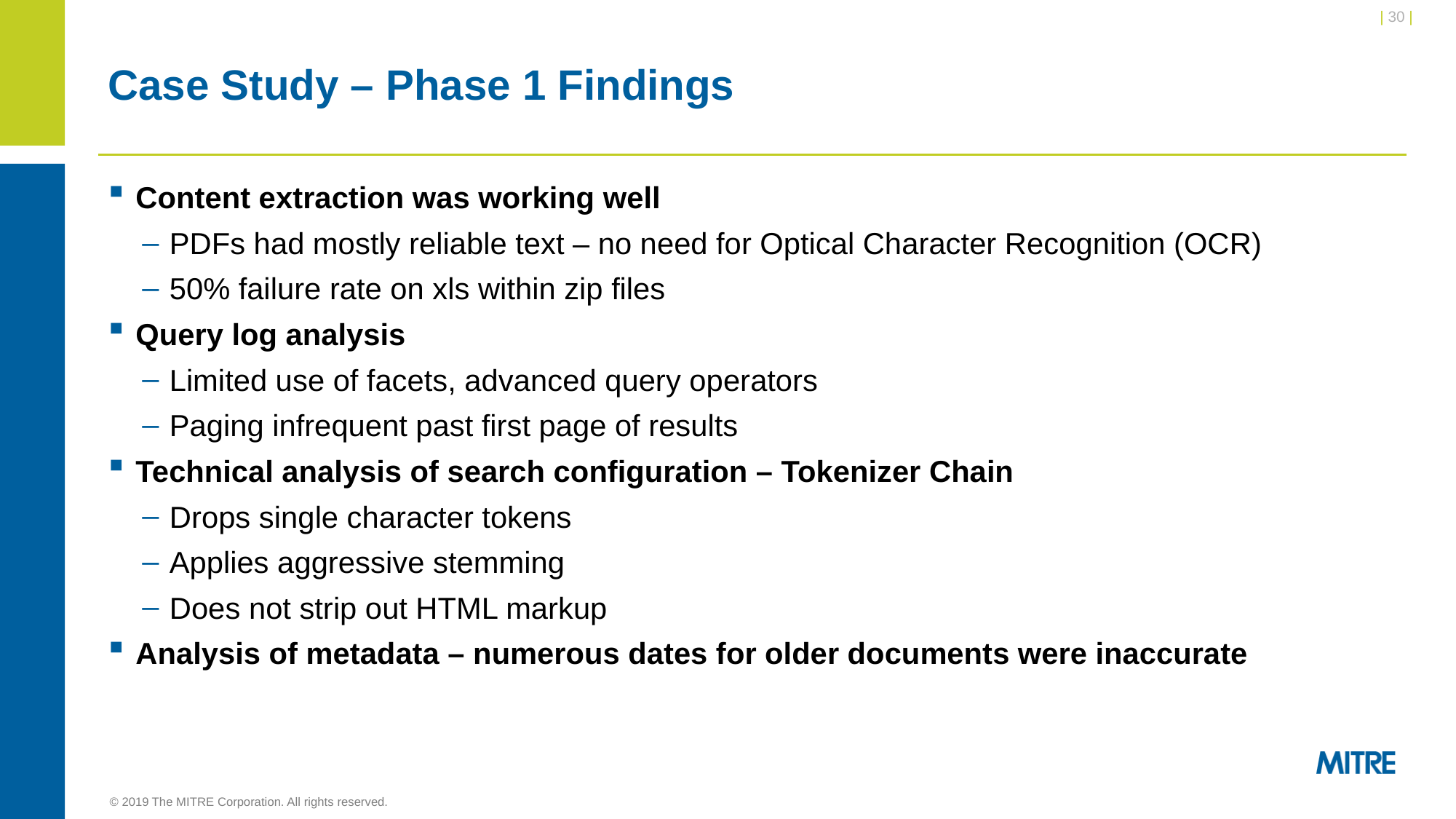

| 30 |
# Case Study – Phase 1 Findings
Content extraction was working well
PDFs had mostly reliable text – no need for Optical Character Recognition (OCR)
50% failure rate on xls within zip files
Query log analysis
Limited use of facets, advanced query operators
Paging infrequent past first page of results
Technical analysis of search configuration – Tokenizer Chain
Drops single character tokens
Applies aggressive stemming
Does not strip out HTML markup
Analysis of metadata – numerous dates for older documents were inaccurate

© 2019 The MITRE Corporation. All rights reserved.